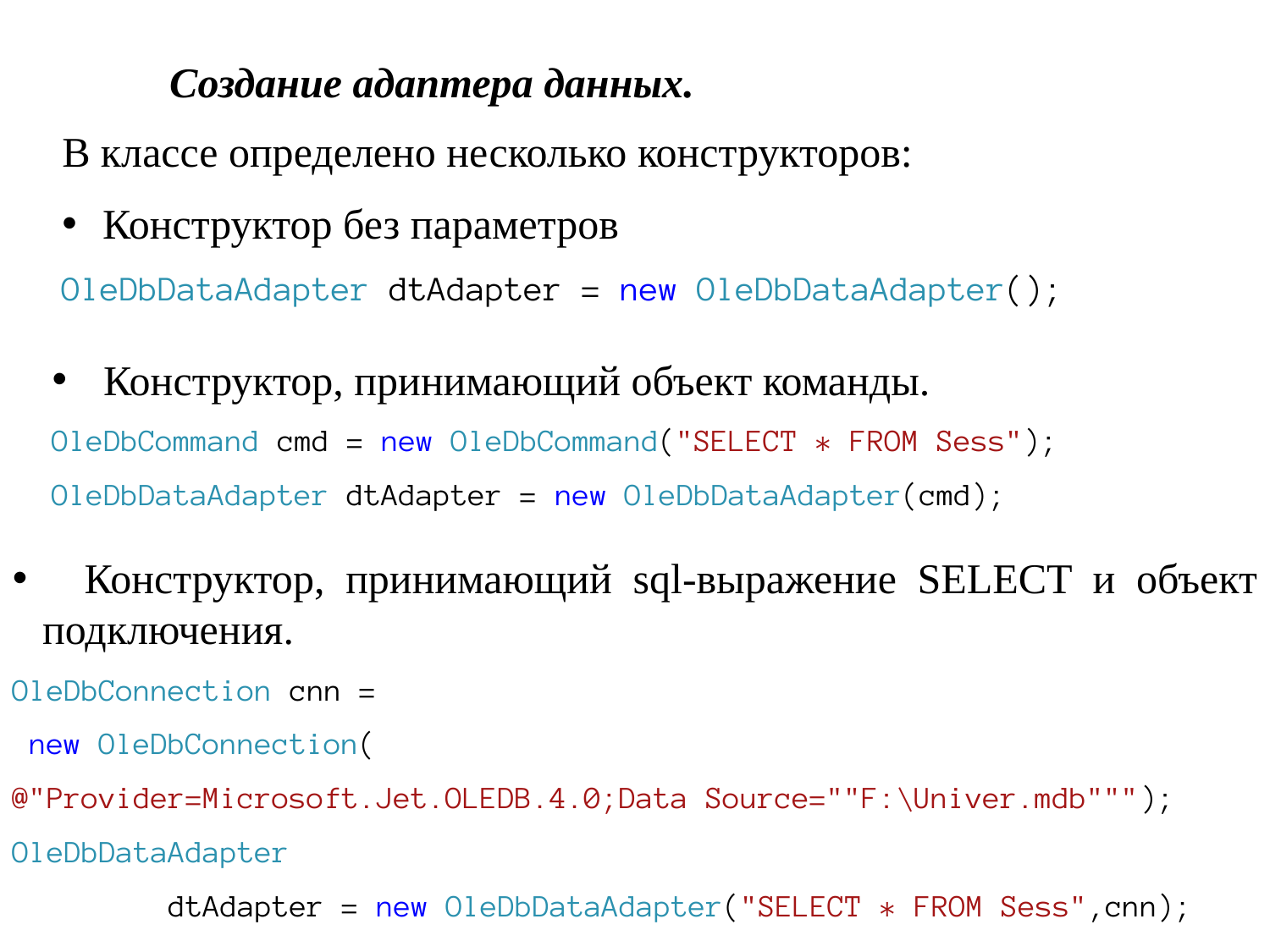

Создание адаптера данных.
В классе определено несколько конструкторов:
 Конструктор без параметров
OleDbDataAdapter dtAdapter = new OleDbDataAdapter();
  Конструктор, принимающий объект команды.
OleDbCommand cmd = new OleDbCommand("SELECT * FROM Sess");
OleDbDataAdapter dtAdapter = new OleDbDataAdapter(cmd);
  Конструктор, принимающий sql-выражение SELECT и объект подключения.
OleDbConnection cnn =
 new OleDbConnection(
@"Provider=Microsoft.Jet.OLEDB.4.0;Data Source=""F:\Univer.mdb""");
OleDbDataAdapter
         dtAdapter = new OleDbDataAdapter("SELECT * FROM Sess",cnn);